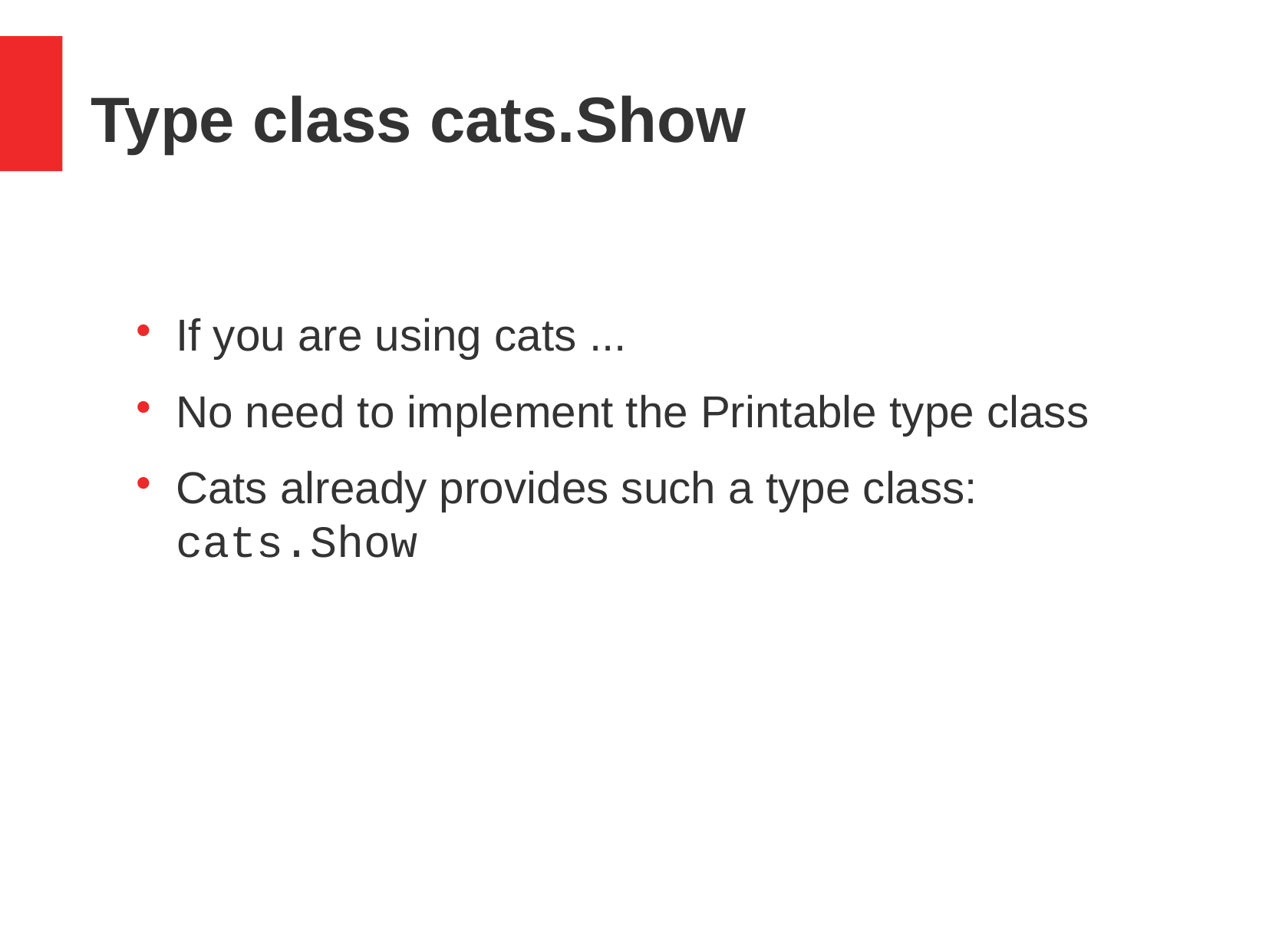

Type class cats.Show

If you are using cats ...
No need to implement the Printable type class
Cats already provides such a type class:
cats.Show